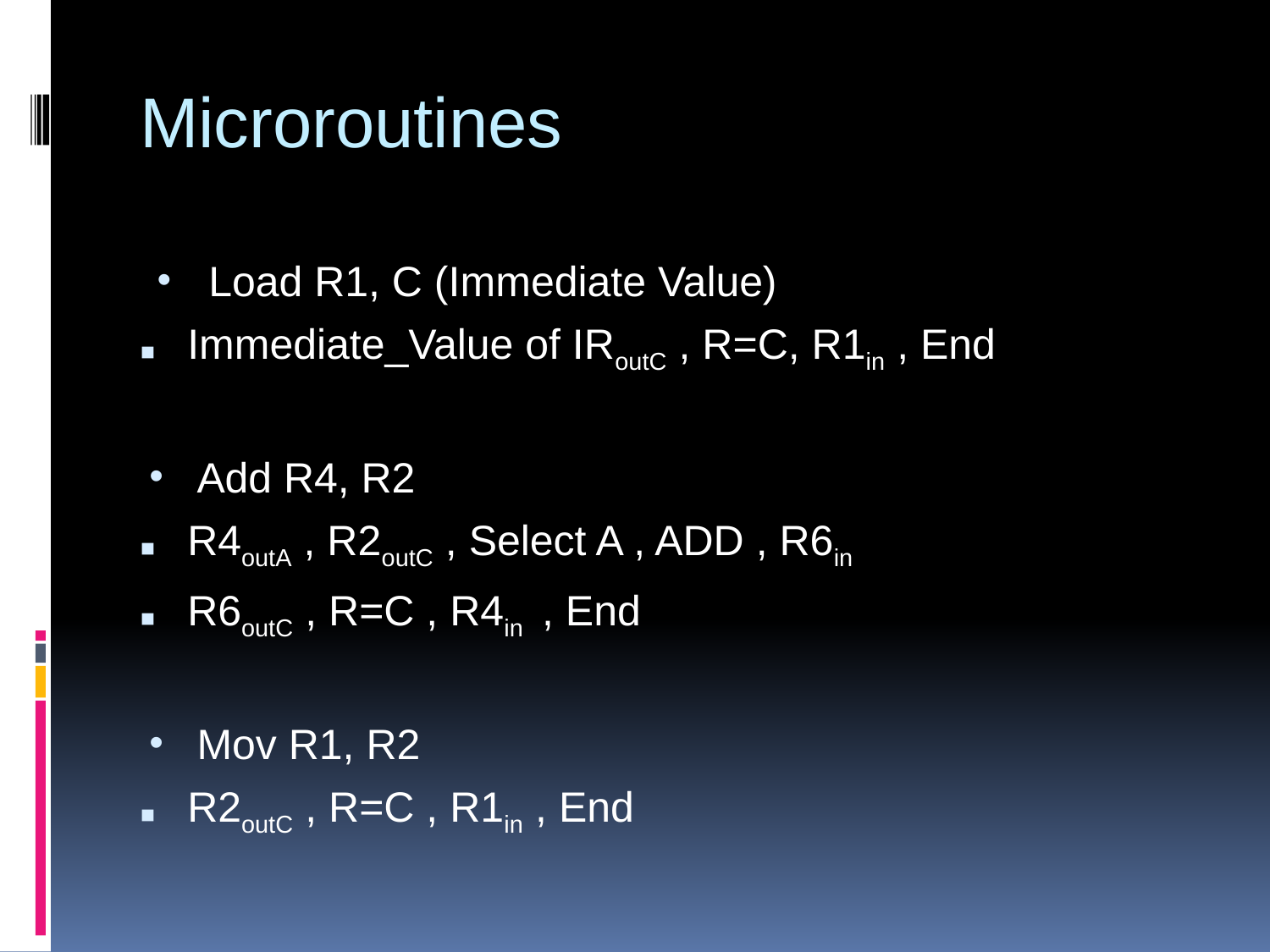

# Microroutines
 Load R1, C (Immediate Value)
Immediate_Value of IRoutC , R=C, R1in , End

Add R4, R2
R4outA , R2outC , Select A , ADD , R6in
R6outC , R=C , R4in  , End

Mov R1, R2
R2outC , R=C , R1in , End